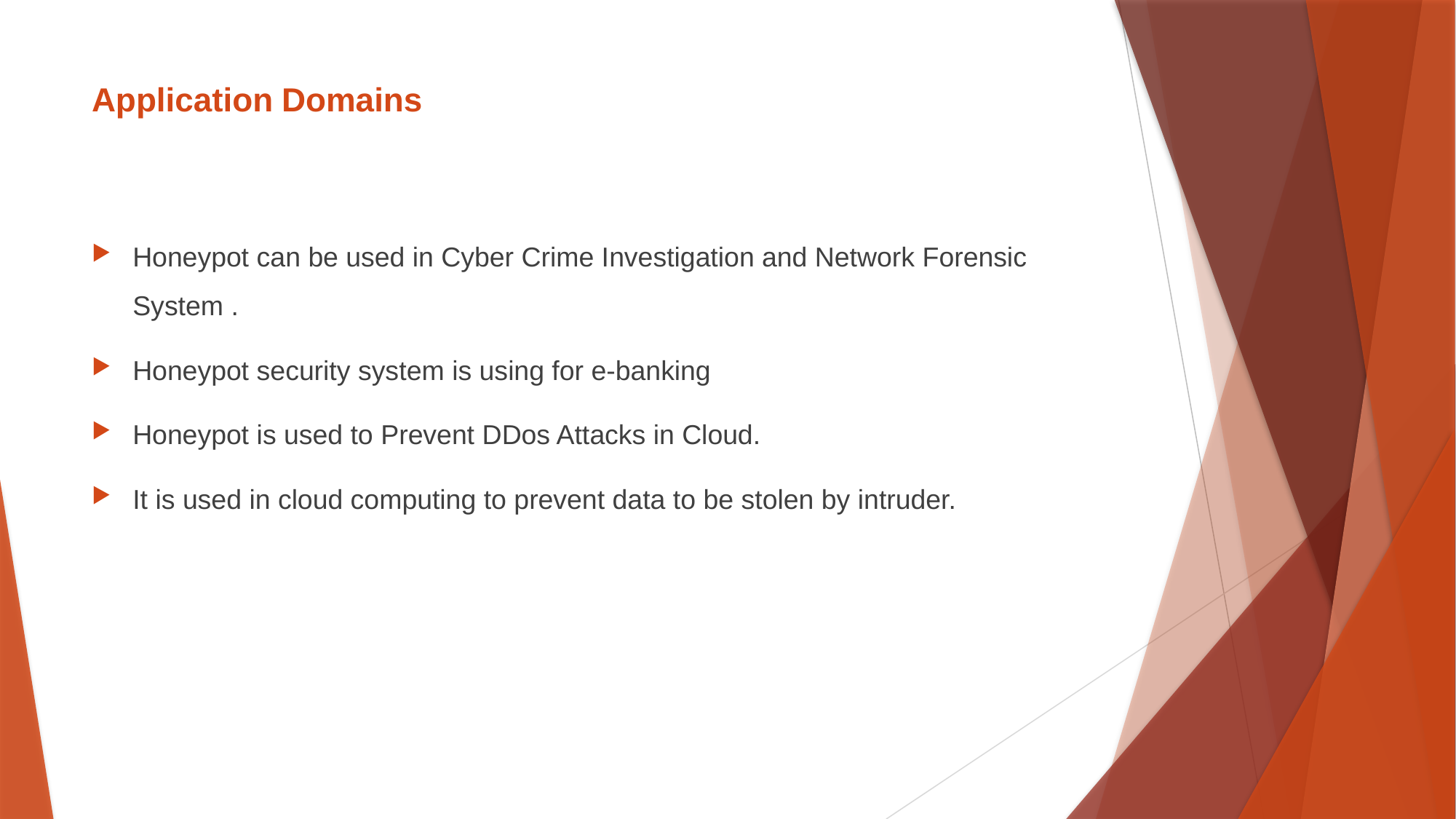

# Application Domains
Honeypot can be used in Cyber Crime Investigation and Network Forensic System .
Honeypot security system is using for e-banking
Honeypot is used to Prevent DDos Attacks in Cloud.
It is used in cloud computing to prevent data to be stolen by intruder.